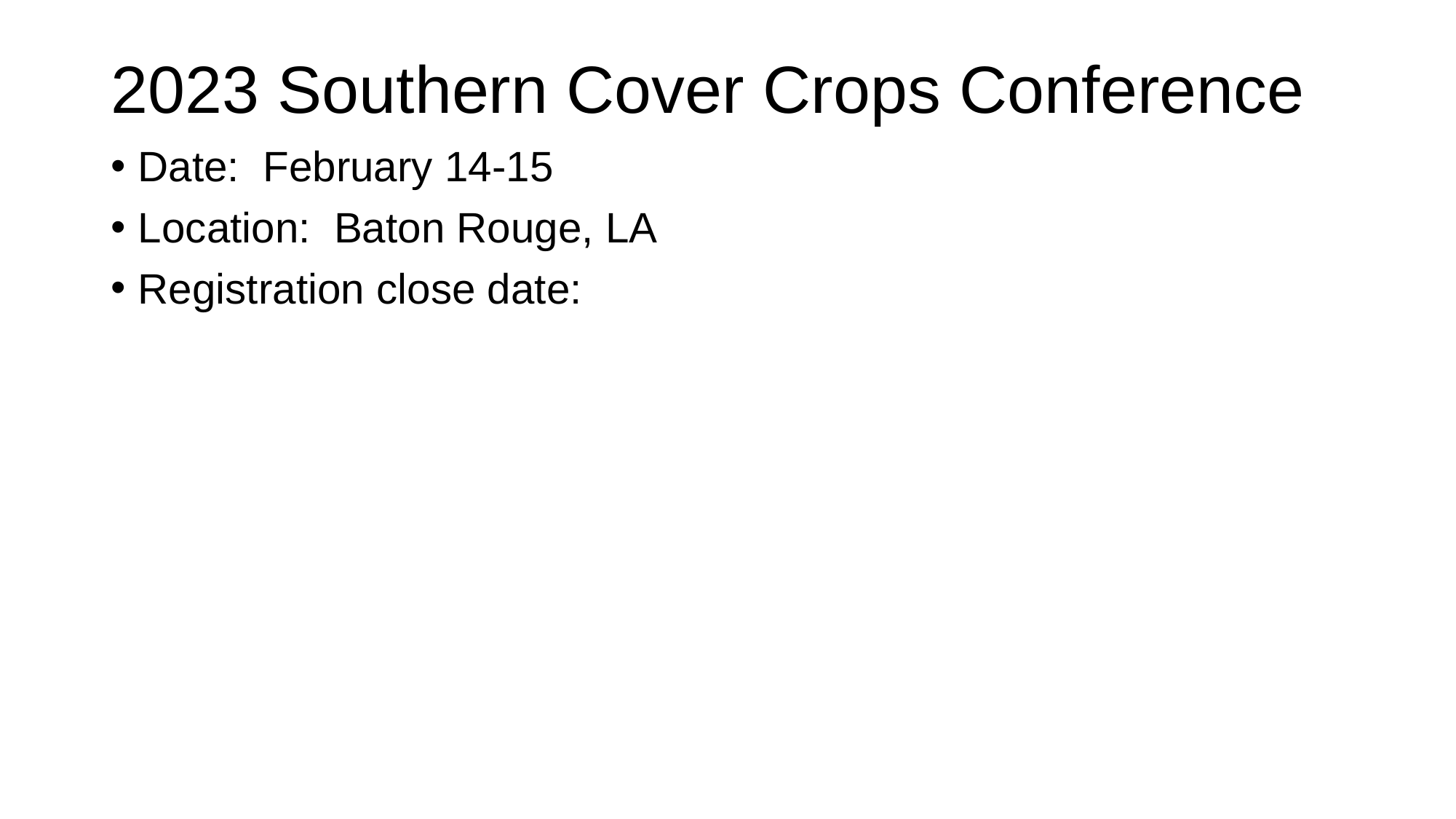

# 2023 Southern Cover Crops Conference
Date:  February 14-15
Location:  Baton Rouge, LA
Registration close date: